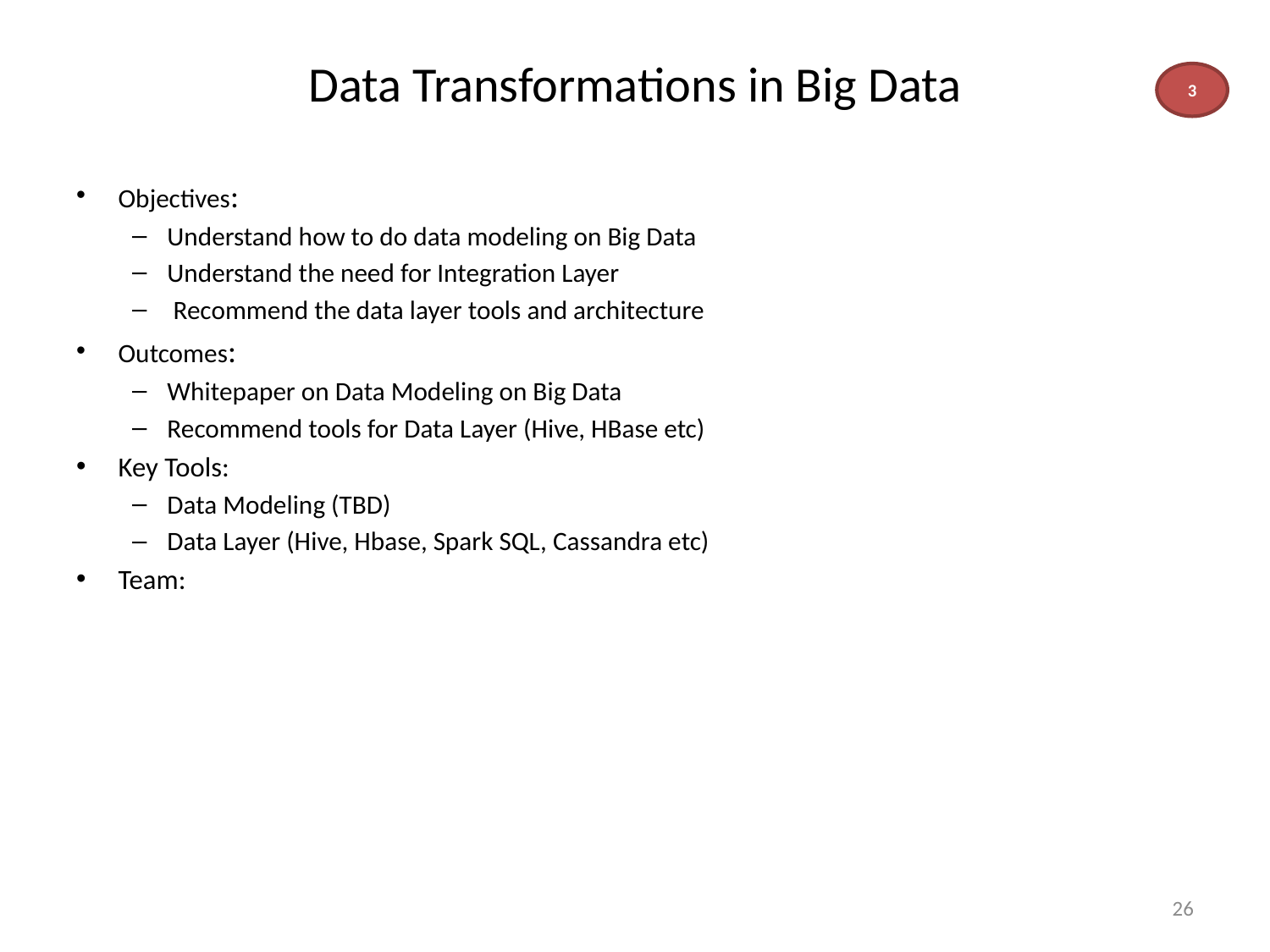

# Data Transformations in Big Data
3
Objectives:
Understand how to do data modeling on Big Data
Understand the need for Integration Layer
 Recommend the data layer tools and architecture
Outcomes:
Whitepaper on Data Modeling on Big Data
Recommend tools for Data Layer (Hive, HBase etc)
Key Tools:
Data Modeling (TBD)
Data Layer (Hive, Hbase, Spark SQL, Cassandra etc)
Team:

26